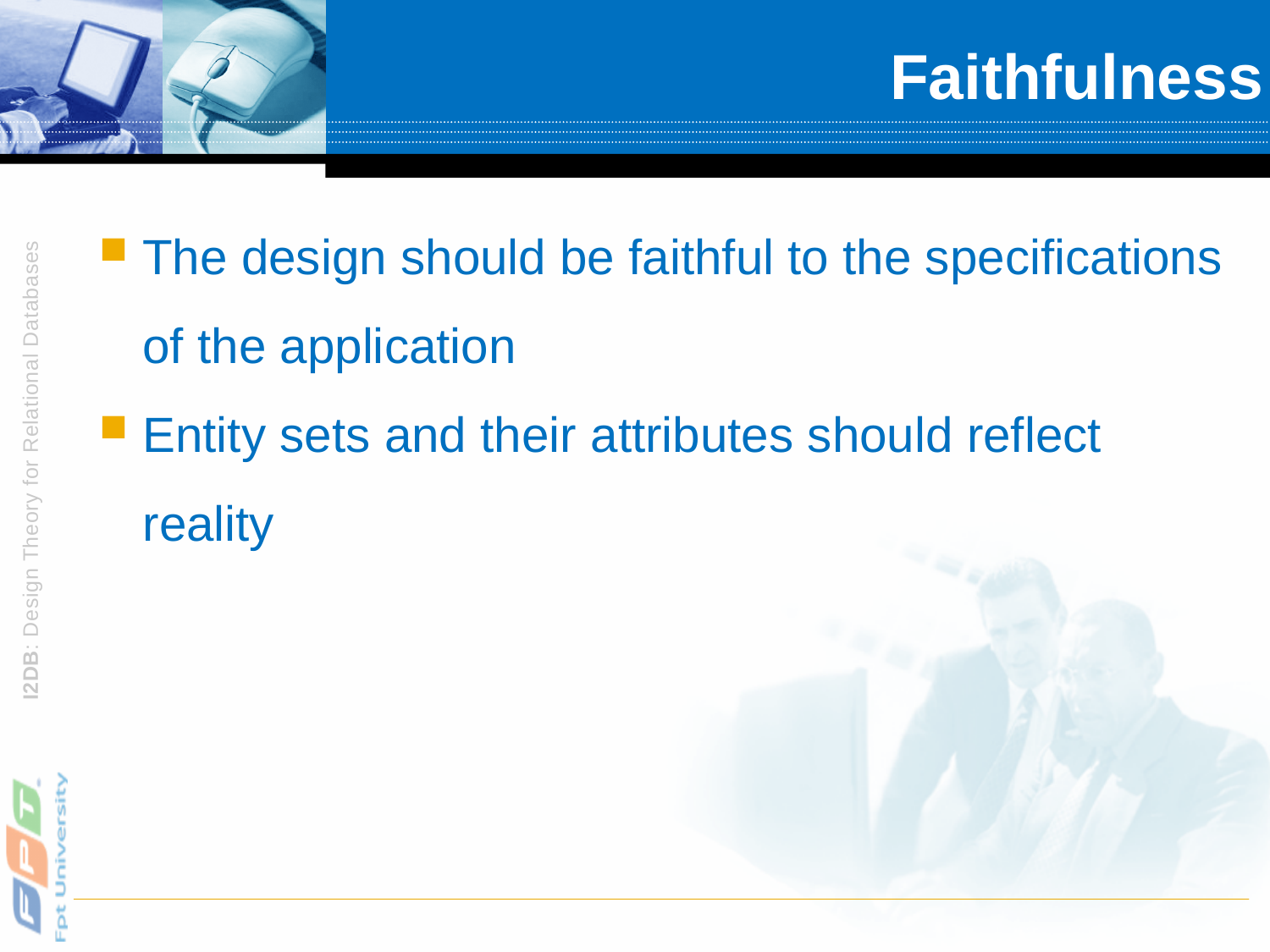

# Faithfulness
The design should be faithful to the specifications of the application
Entity sets and their attributes should reflect reality